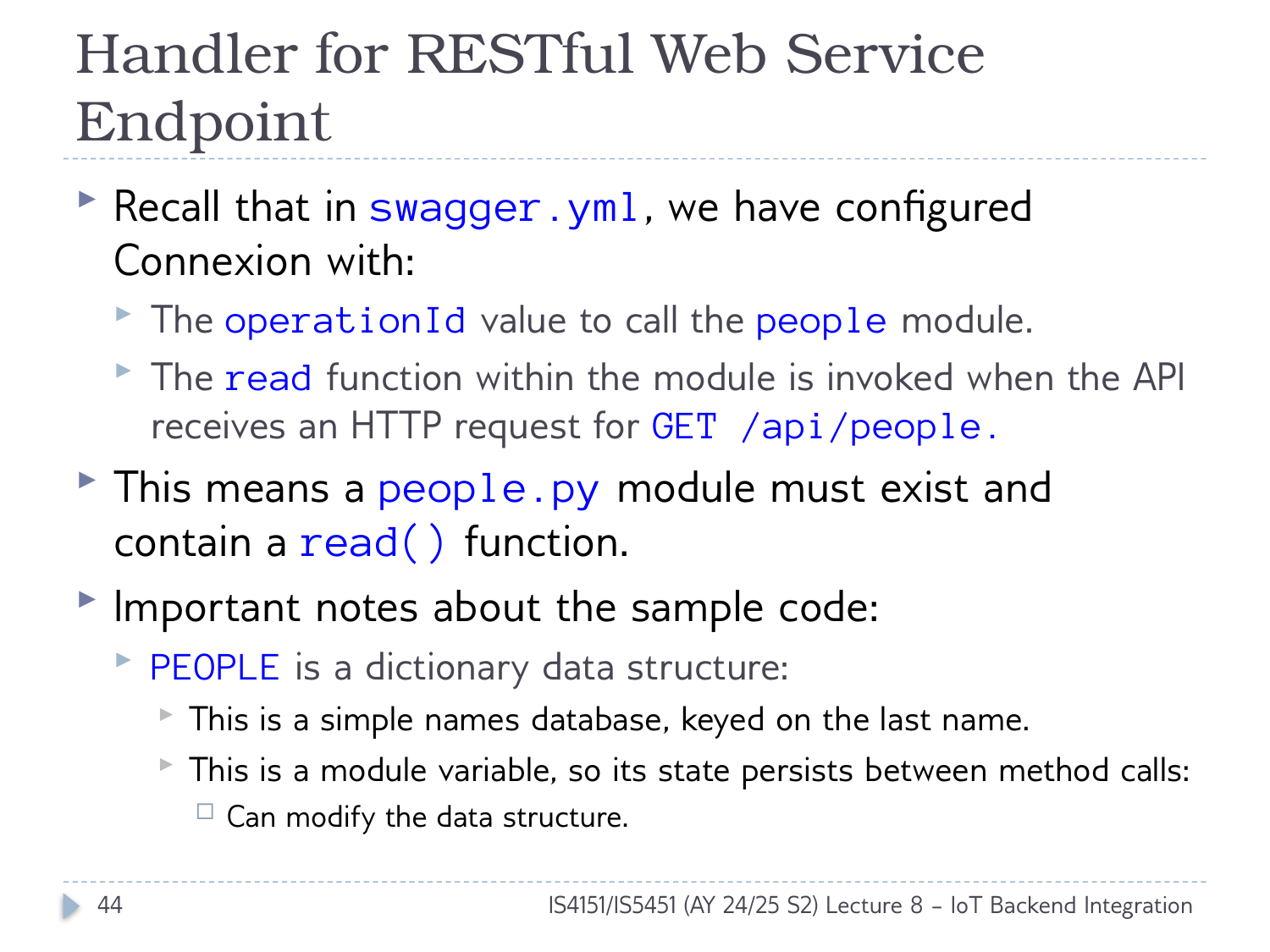

# Handler for RESTful Web Service Endpoint
Recall that in swagger.yml, we have configured Connexion with:
The operationId value to call the people module.
The read function within the module is invoked when the API receives an HTTP request for GET /api/people.
This means a people.py module must exist and contain a read() function.
Important notes about the sample code:
PEOPLE is a dictionary data structure:
This is a simple names database, keyed on the last name.
This is a module variable, so its state persists between method calls:
Can modify the data structure.

44
IS4151/IS5451 (AY 24/25 S2) Lecture 8 – IoT Backend Integration